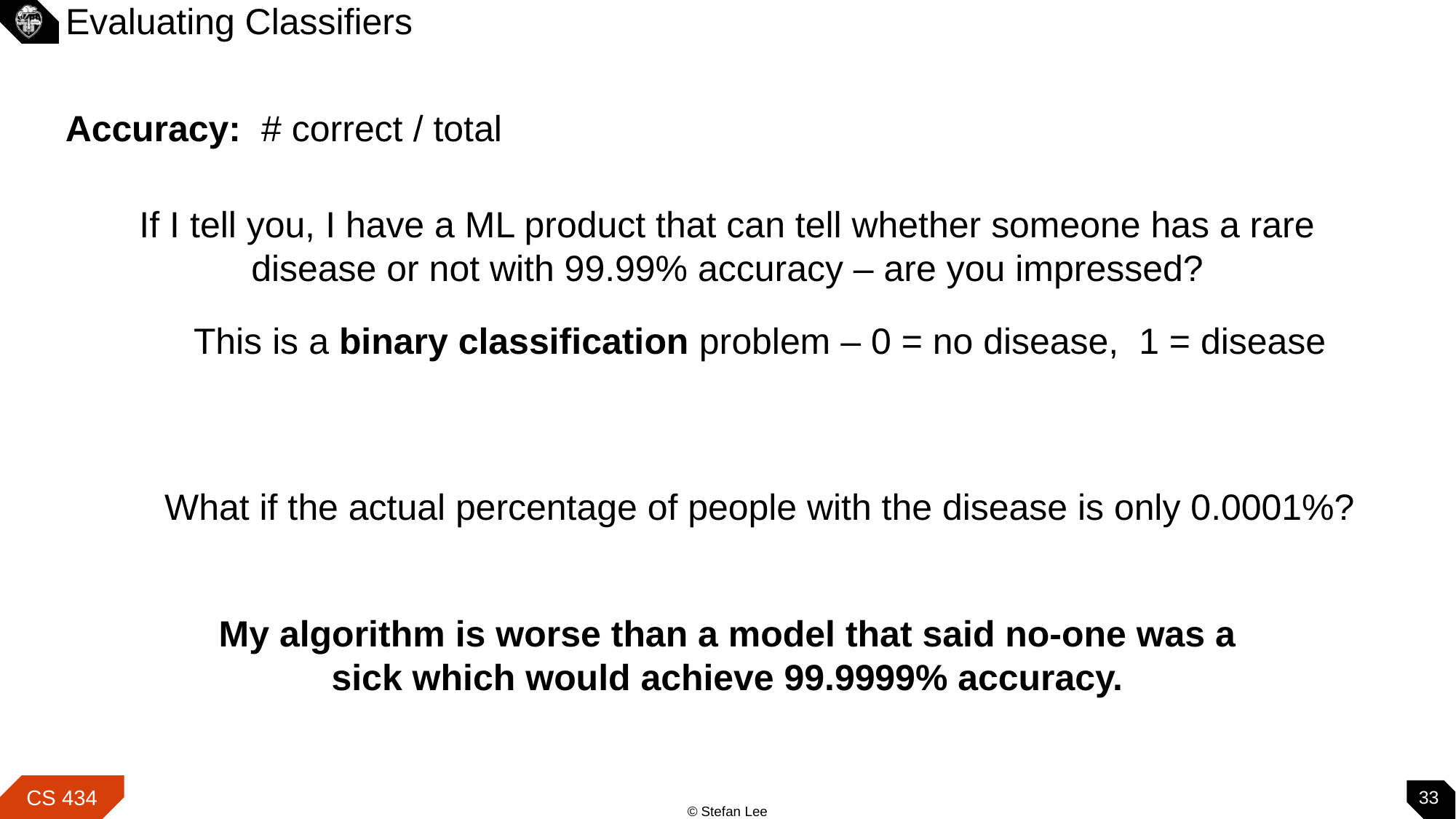

# Evaluating Classifiers
Accuracy:  # correct / total
If I tell you, I have a ML product that can tell whether someone has a rare disease or not with 99.99% accuracy – are you impressed?
This is a binary classification problem – 0 = no disease,  1 = disease
What if the actual percentage of people with the disease is only 0.0001%?
My algorithm is worse than a model that said no-one was a sick which would achieve 99.9999% accuracy.
33